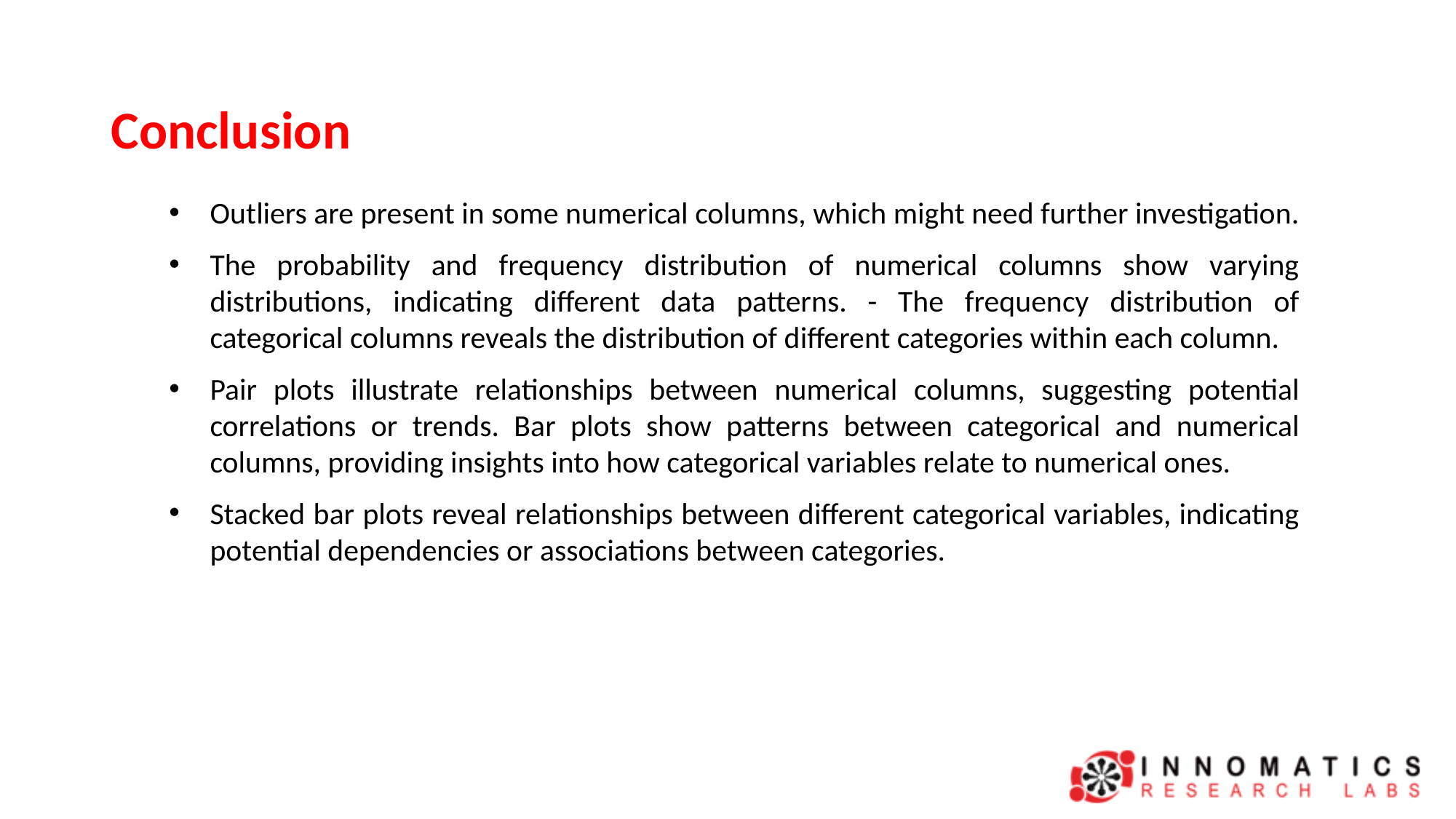

# Conclusion
Outliers are present in some numerical columns, which might need further investigation.
The probability and frequency distribution of numerical columns show varying distributions, indicating different data patterns. - The frequency distribution of categorical columns reveals the distribution of different categories within each column.
Pair plots illustrate relationships between numerical columns, suggesting potential correlations or trends. Bar plots show patterns between categorical and numerical columns, providing insights into how categorical variables relate to numerical ones.
Stacked bar plots reveal relationships between different categorical variables, indicating potential dependencies or associations between categories.